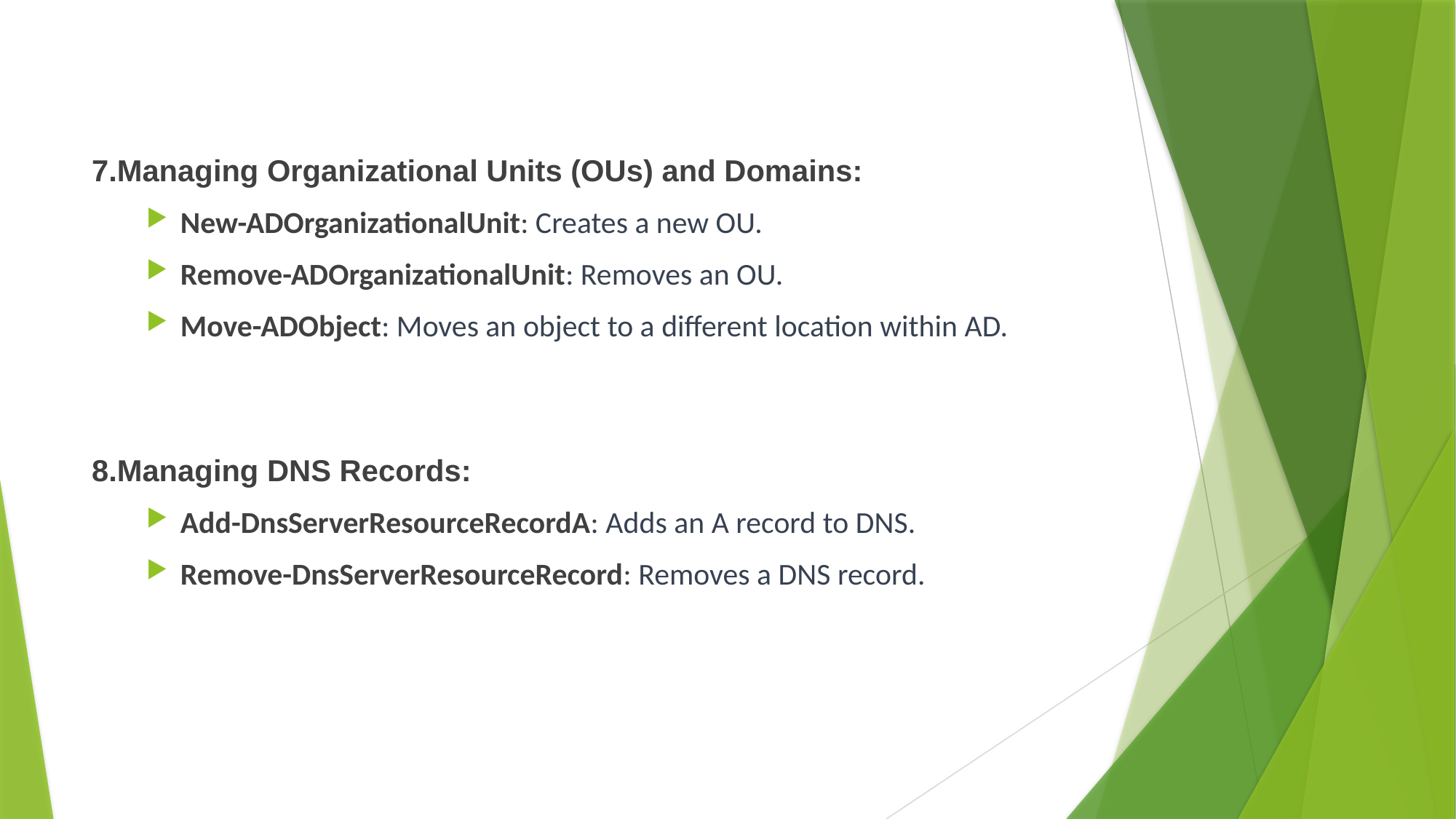

7.Managing Organizational Units (OUs) and Domains:
New-ADOrganizationalUnit: Creates a new OU.
Remove-ADOrganizationalUnit: Removes an OU.
Move-ADObject: Moves an object to a different location within AD.

8.Managing DNS Records:
Add-DnsServerResourceRecordA: Adds an A record to DNS.
Remove-DnsServerResourceRecord: Removes a DNS record.